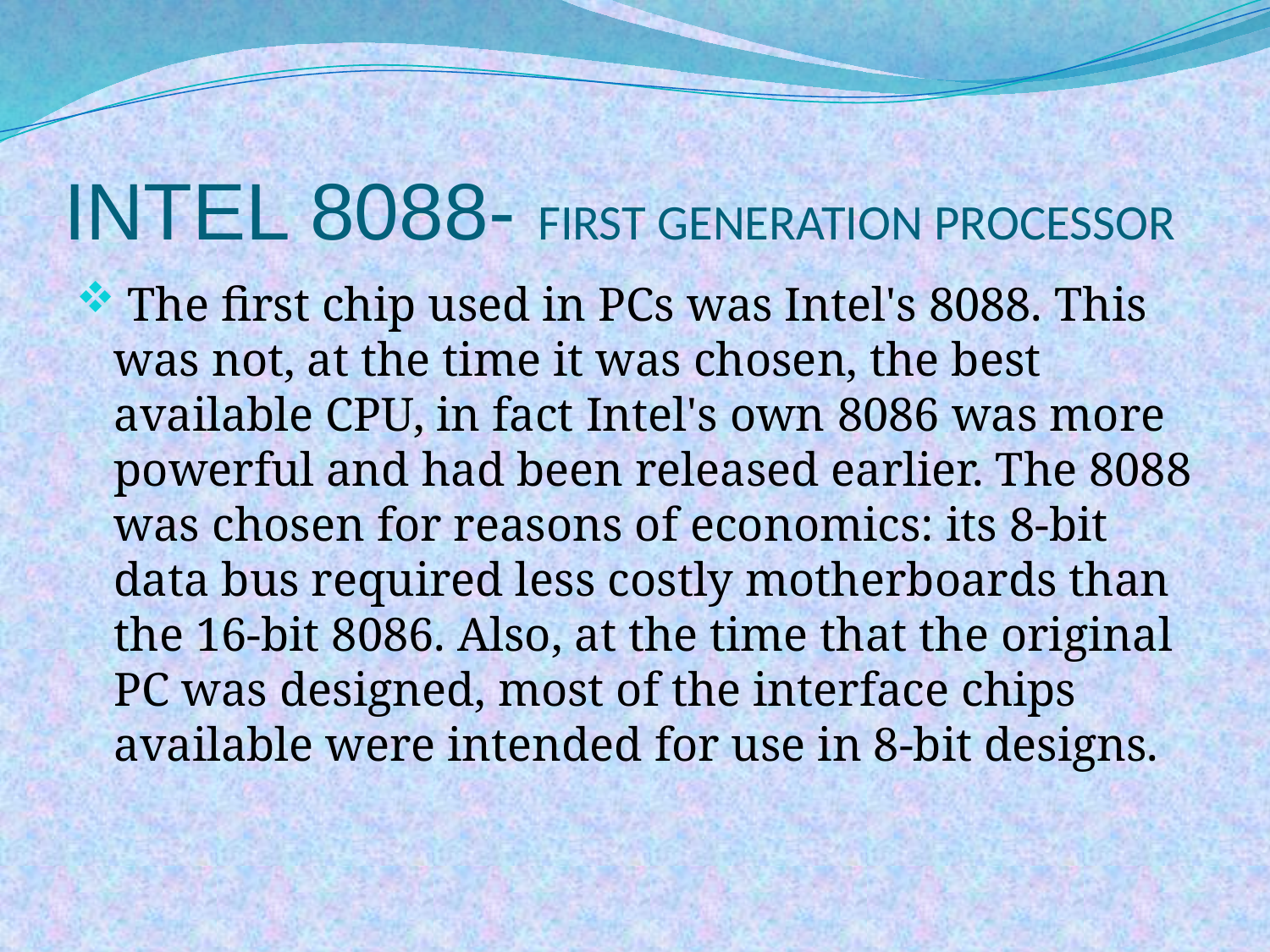

# INTEL 8088- FIRST GENERATION PROCESSOR
 The first chip used in PCs was Intel's 8088. This was not, at the time it was chosen, the best available CPU, in fact Intel's own 8086 was more powerful and had been released earlier. The 8088 was chosen for reasons of economics: its 8-bit data bus required less costly motherboards than the 16-bit 8086. Also, at the time that the original PC was designed, most of the interface chips available were intended for use in 8-bit designs.